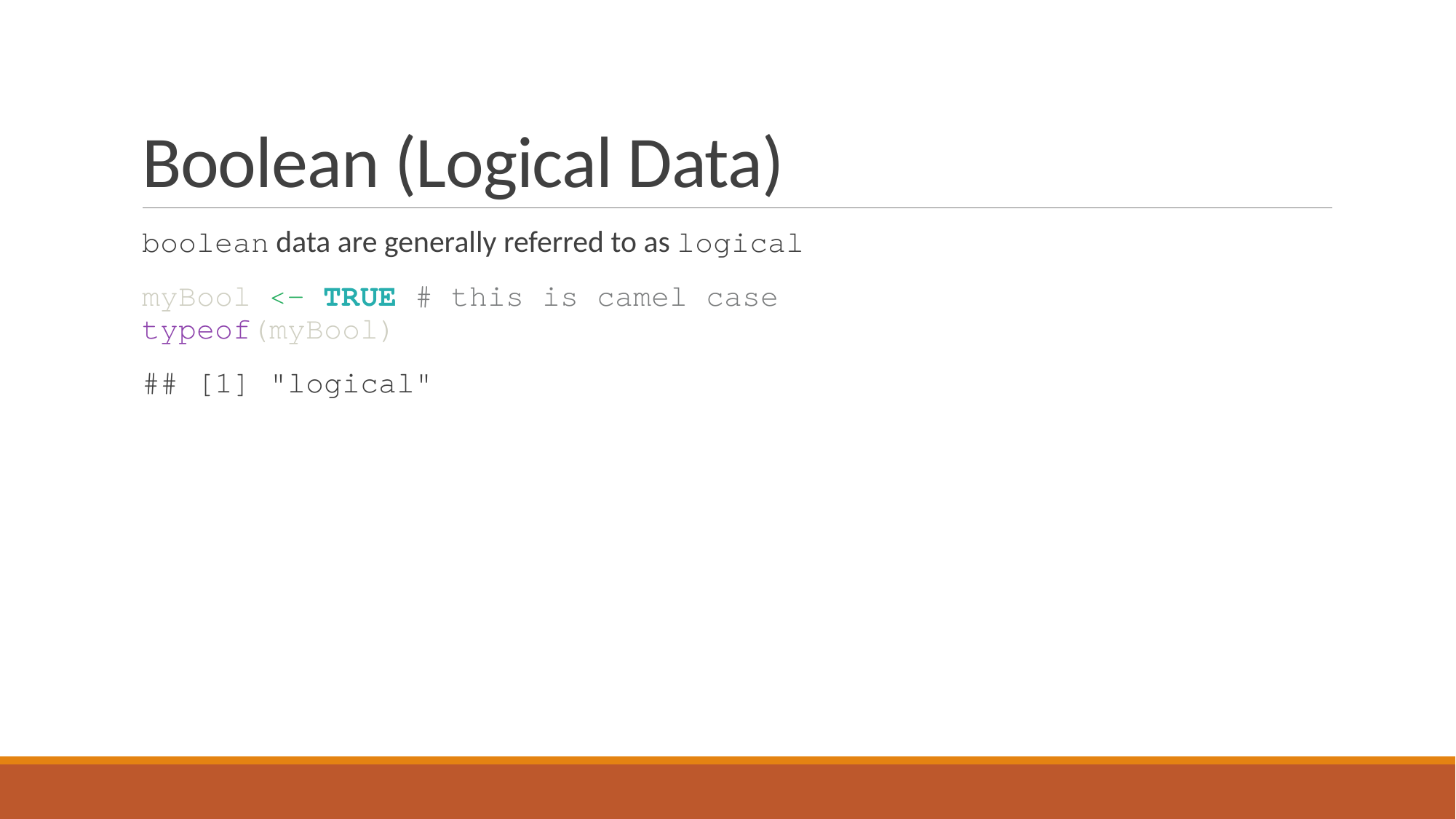

# Boolean (Logical Data)
boolean data are generally referred to as logical
myBool <- TRUE # this is camel case
typeof(myBool)
## [1] "logical"